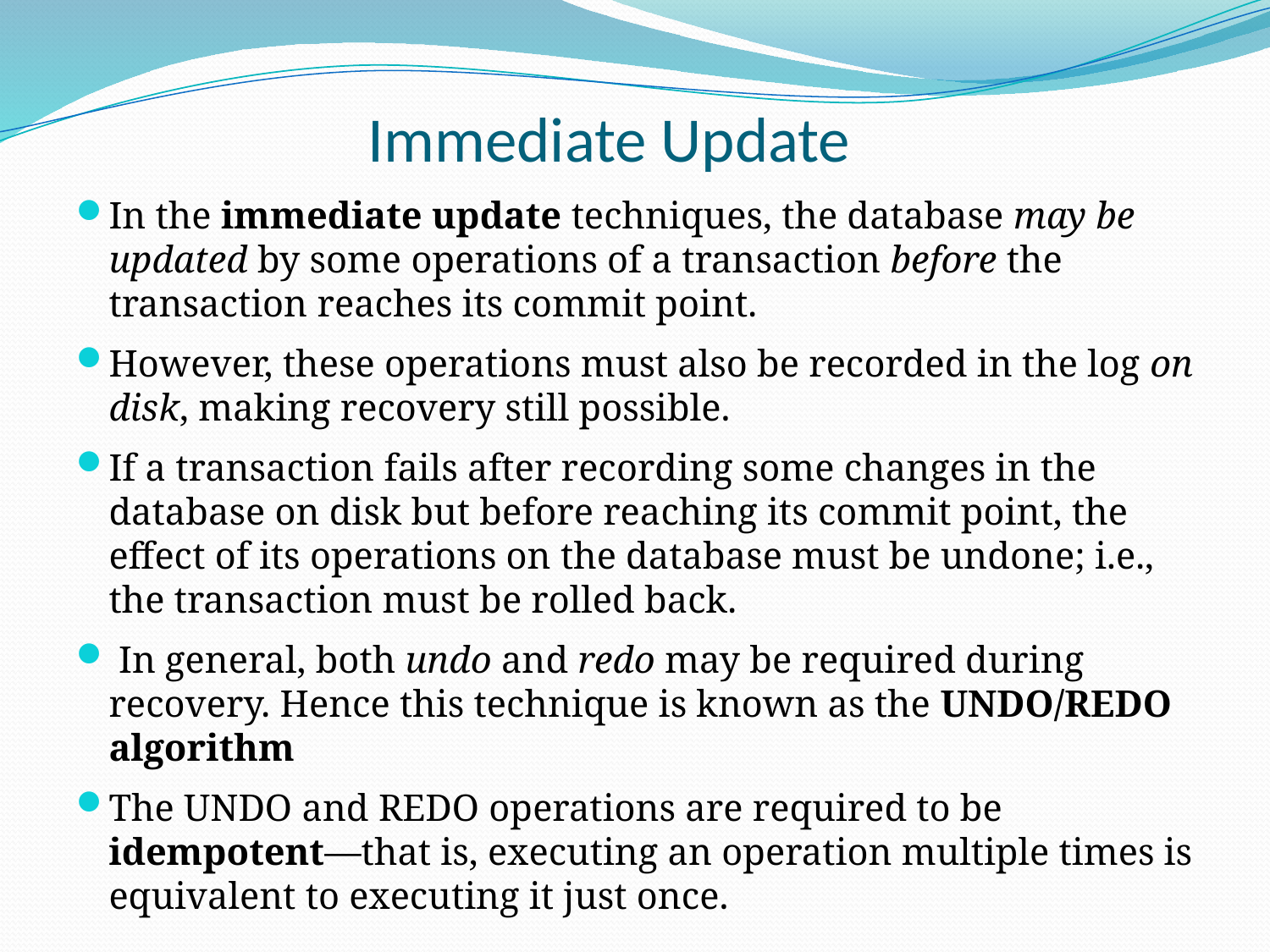

# Immediate Update
In the immediate update techniques, the database may be updated by some operations of a transaction before the transaction reaches its commit point.
However, these operations must also be recorded in the log on disk, making recovery still possible.
If a transaction fails after recording some changes in the database on disk but before reaching its commit point, the effect of its operations on the database must be undone; i.e., the transaction must be rolled back.
 In general, both undo and redo may be required during recovery. Hence this technique is known as the UNDO/REDO algorithm
The UNDO and REDO operations are required to be  idempotent—that is, executing an operation multiple times is equivalent to executing it just once.